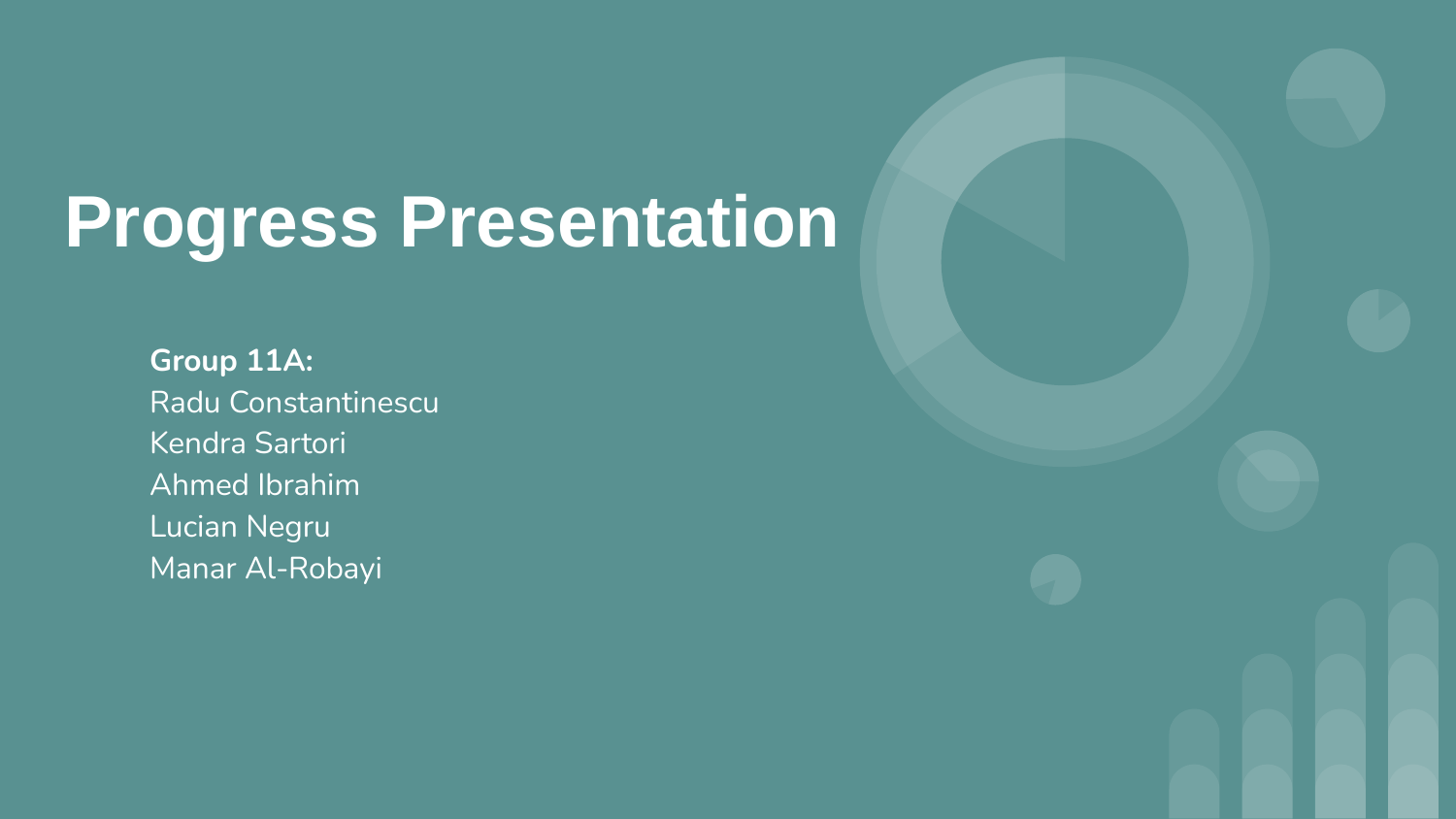

# Progress Presentation
Group 11A:
Radu Constantinescu
Kendra Sartori
Ahmed Ibrahim
Lucian Negru
Manar Al-Robayi